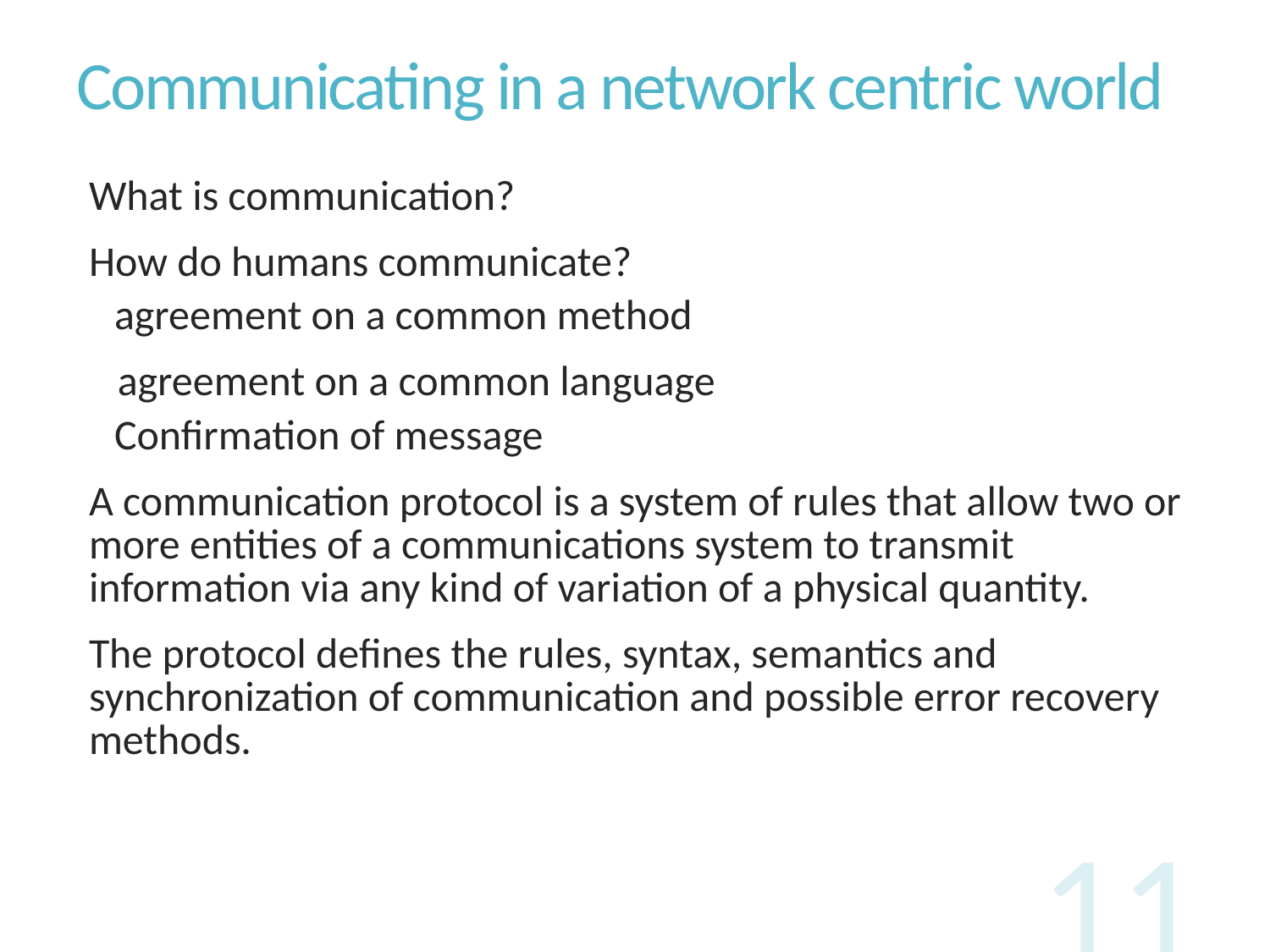

# Communicating in a network centric world
What is communication?
How do humans communicate?
agreement on a common method
   agreement on a common language
Confirmation of message
A communication protocol is a system of rules that allow two or more entities of a communications system to transmit information via any kind of variation of a physical quantity.
The protocol defines the rules, syntax, semantics and synchronization of communication and possible error recovery methods.

11